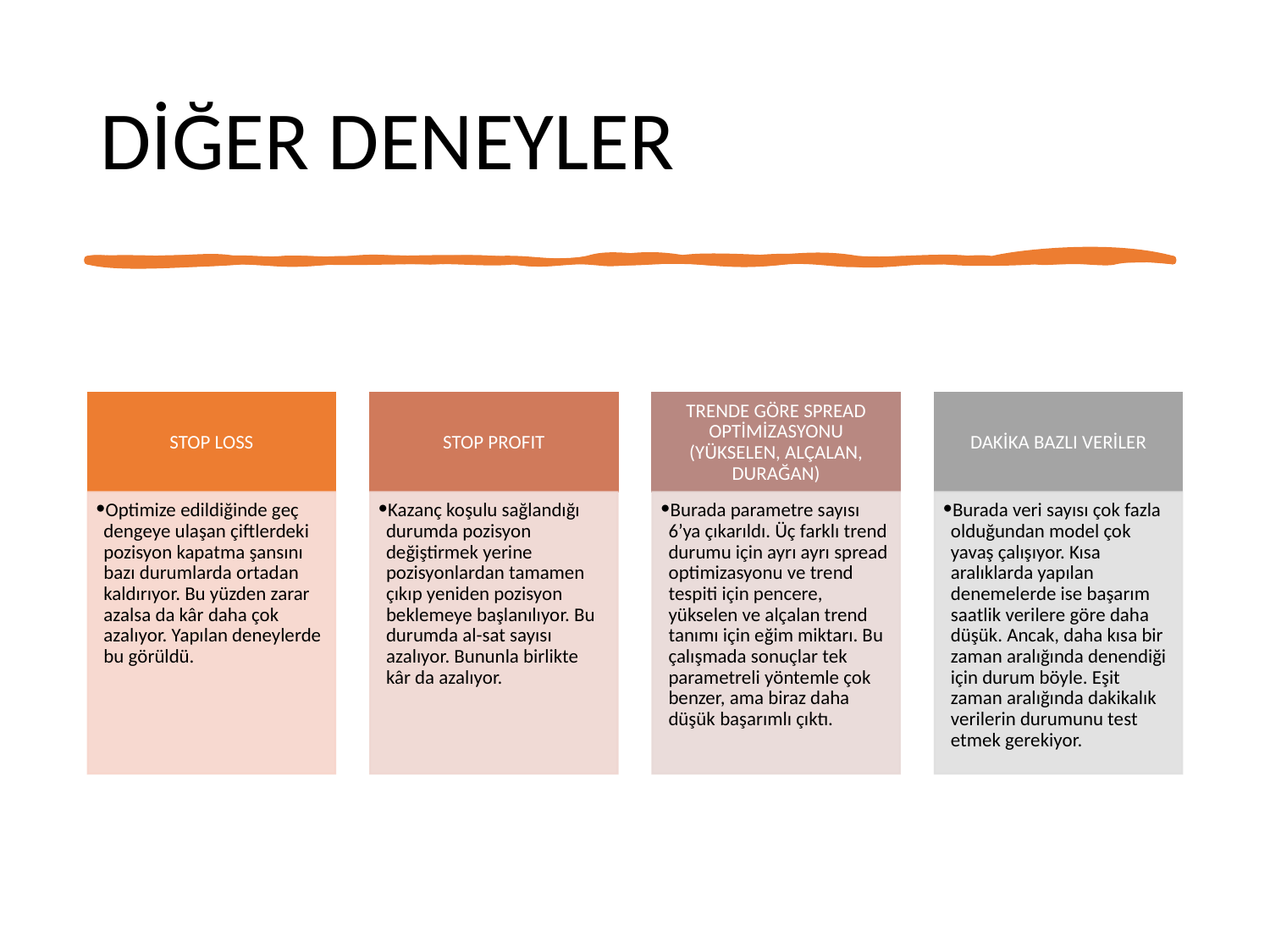

# DİĞER DENEYLER

STOP LOSS

STOP PROFIT

TRENDE GÖRE SPREAD OPTİMİZASYONU (YÜKSELEN, ALÇALAN, DURAĞAN)

DAKİKA BAZLI VERİLER

Optimize edildiğinde geç dengeye ulaşan çiftlerdeki pozisyon kapatma şansını bazı durumlarda ortadan kaldırıyor. Bu yüzden zarar azalsa da kâr daha çok azalıyor. Yapılan deneylerde bu görüldü.

Kazanç koşulu sağlandığı durumda pozisyon değiştirmek yerine pozisyonlardan tamamen çıkıp yeniden pozisyon beklemeye başlanılıyor. Bu durumda al-sat sayısı azalıyor. Bununla birlikte kâr da azalıyor.

Burada parametre sayısı 6’ya çıkarıldı. Üç farklı trend durumu için ayrı ayrı spread optimizasyonu ve trend tespiti için pencere, yükselen ve alçalan trend tanımı için eğim miktarı. Bu çalışmada sonuçlar tek parametreli yöntemle çok benzer, ama biraz daha düşük başarımlı çıktı.

Burada veri sayısı çok fazla olduğundan model çok yavaş çalışıyor. Kısa aralıklarda yapılan denemelerde ise başarım saatlik verilere göre daha düşük. Ancak, daha kısa bir zaman aralığında denendiği için durum böyle. Eşit zaman aralığında dakikalık verilerin durumunu test etmek gerekiyor.